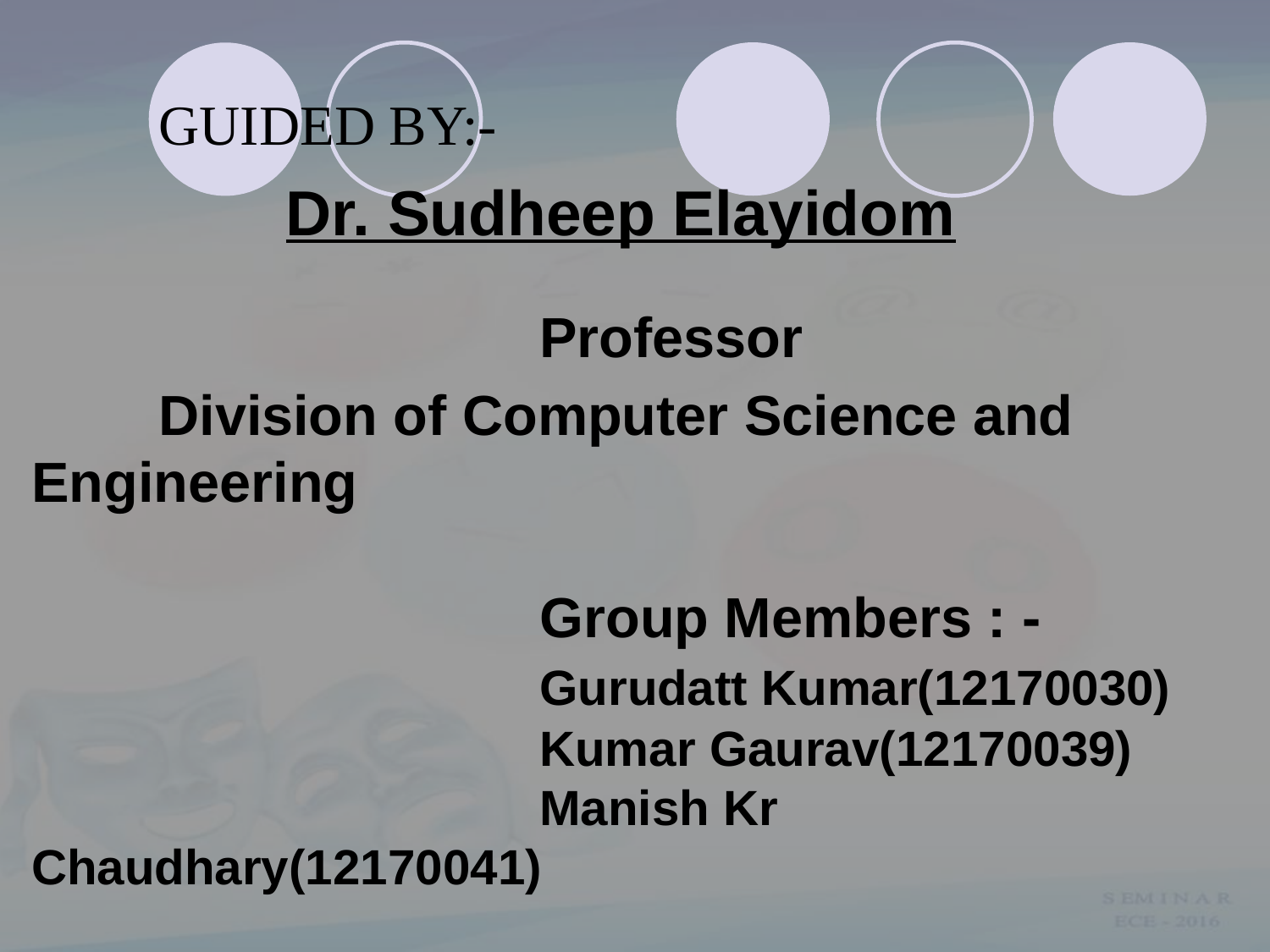

# GUIDED BY:- Dr. Sudheep Elayidom Professor Division of Computer Science and Engineering Group Members : - Gurudatt Kumar(12170030) Kumar Gaurav(12170039) Manish Kr Chaudhary(12170041)